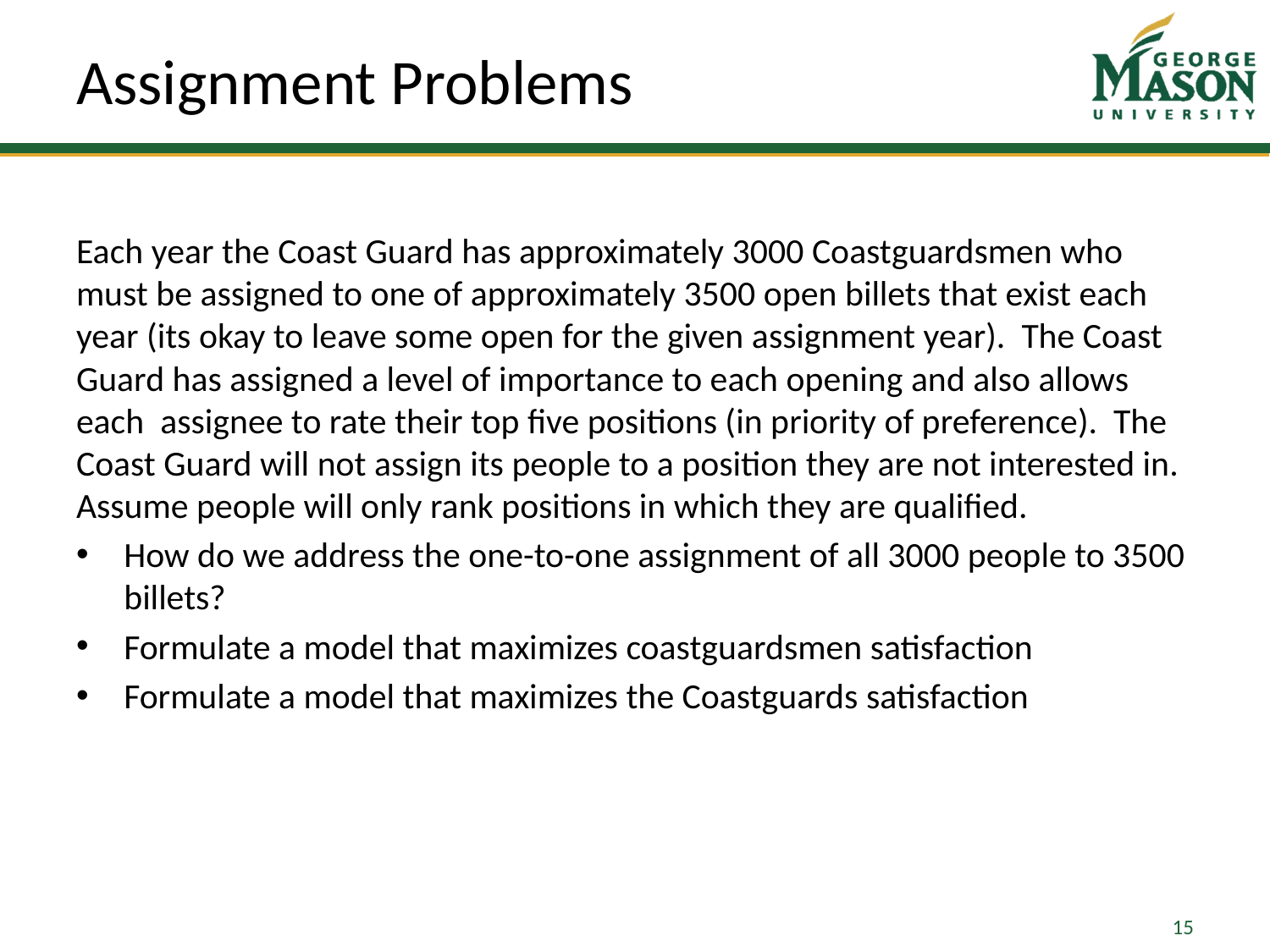

# Assignment Problems
Each year the Coast Guard has approximately 3000 Coastguardsmen who must be assigned to one of approximately 3500 open billets that exist each year (its okay to leave some open for the given assignment year).  The Coast Guard has assigned a level of importance to each opening and also allows each  assignee to rate their top five positions (in priority of preference).  The Coast Guard will not assign its people to a position they are not interested in.  Assume people will only rank positions in which they are qualified.
How do we address the one-to-one assignment of all 3000 people to 3500 billets?
Formulate a model that maximizes coastguardsmen satisfaction
Formulate a model that maximizes the Coastguards satisfaction
15